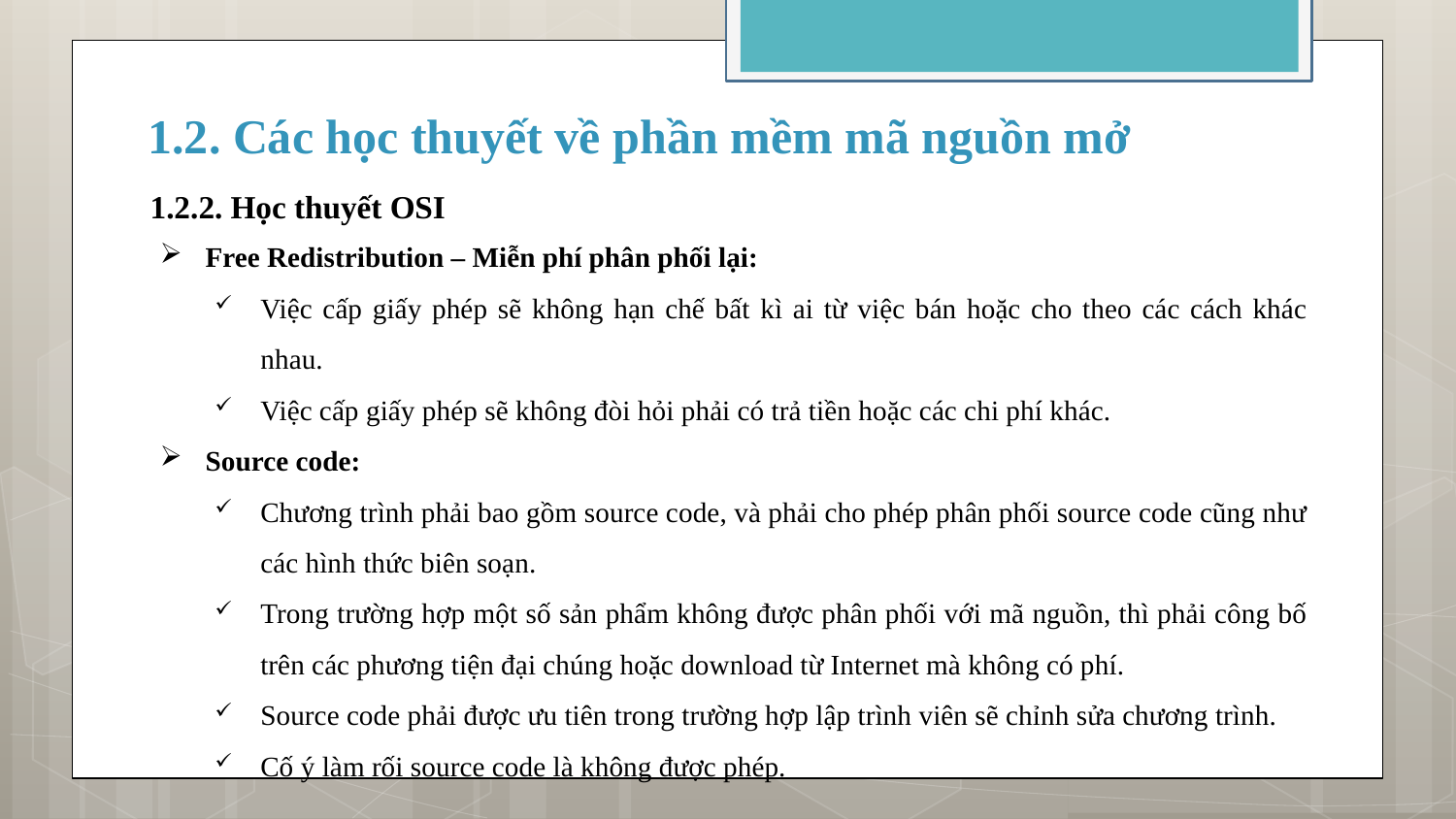

# 1.2. Các học thuyết về phần mềm mã nguồn mở
1.2.2. Học thuyết OSI
Free Redistribution – Miễn phí phân phối lại:
Việc cấp giấy phép sẽ không hạn chế bất kì ai từ việc bán hoặc cho theo các cách khác nhau.
Việc cấp giấy phép sẽ không đòi hỏi phải có trả tiền hoặc các chi phí khác.
Source code:
Chương trình phải bao gồm source code, và phải cho phép phân phối source code cũng như các hình thức biên soạn.
Trong trường hợp một số sản phẩm không được phân phối với mã nguồn, thì phải công bố trên các phương tiện đại chúng hoặc download từ Internet mà không có phí.
Source code phải được ưu tiên trong trường hợp lập trình viên sẽ chỉnh sửa chương trình.
Cố ý làm rối source code là không được phép.